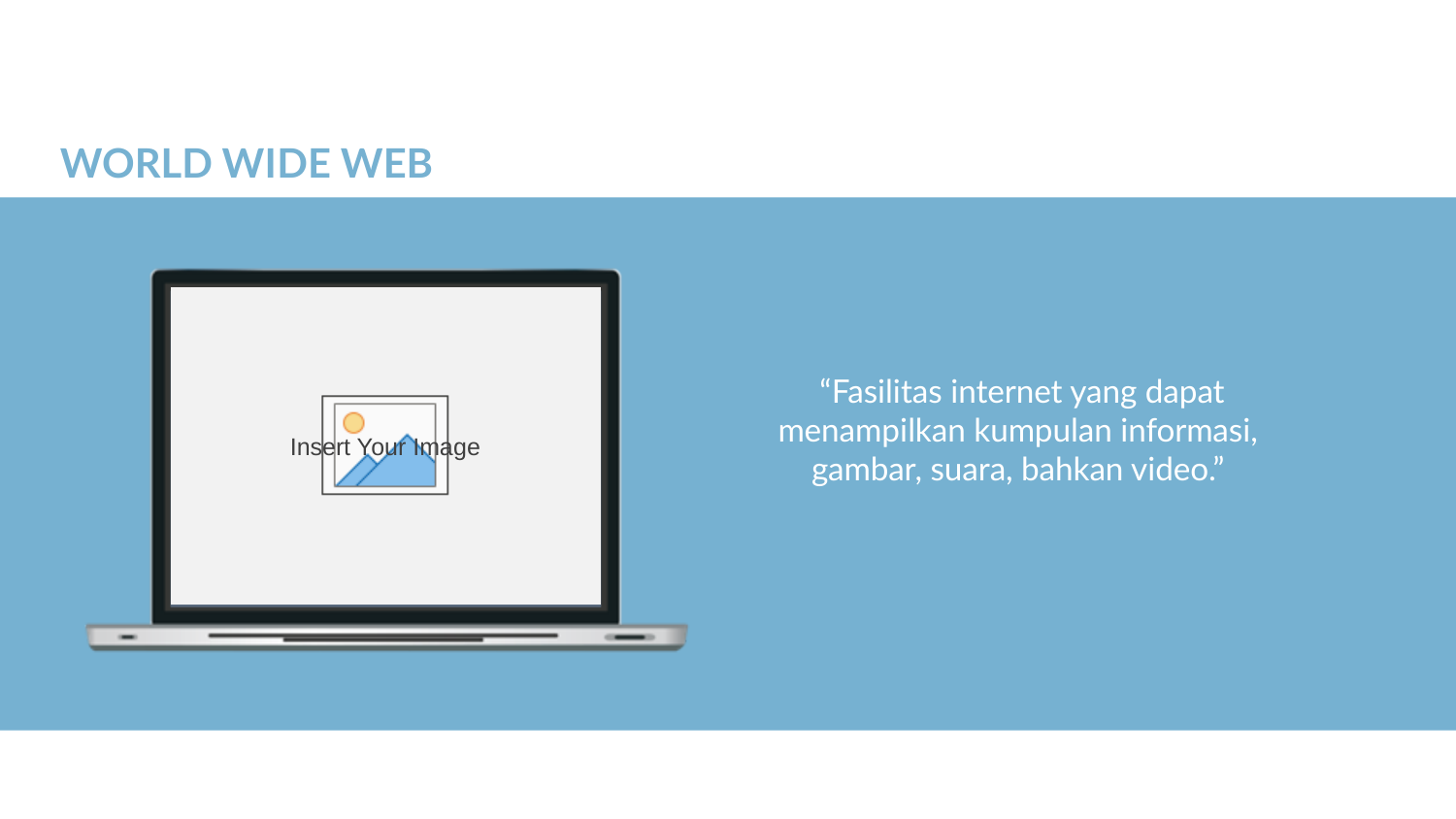

WORLD WIDE WEB

 “Fasilitas internet yang dapat menampilkan kumpulan informasi, gambar, suara, bahkan video.”